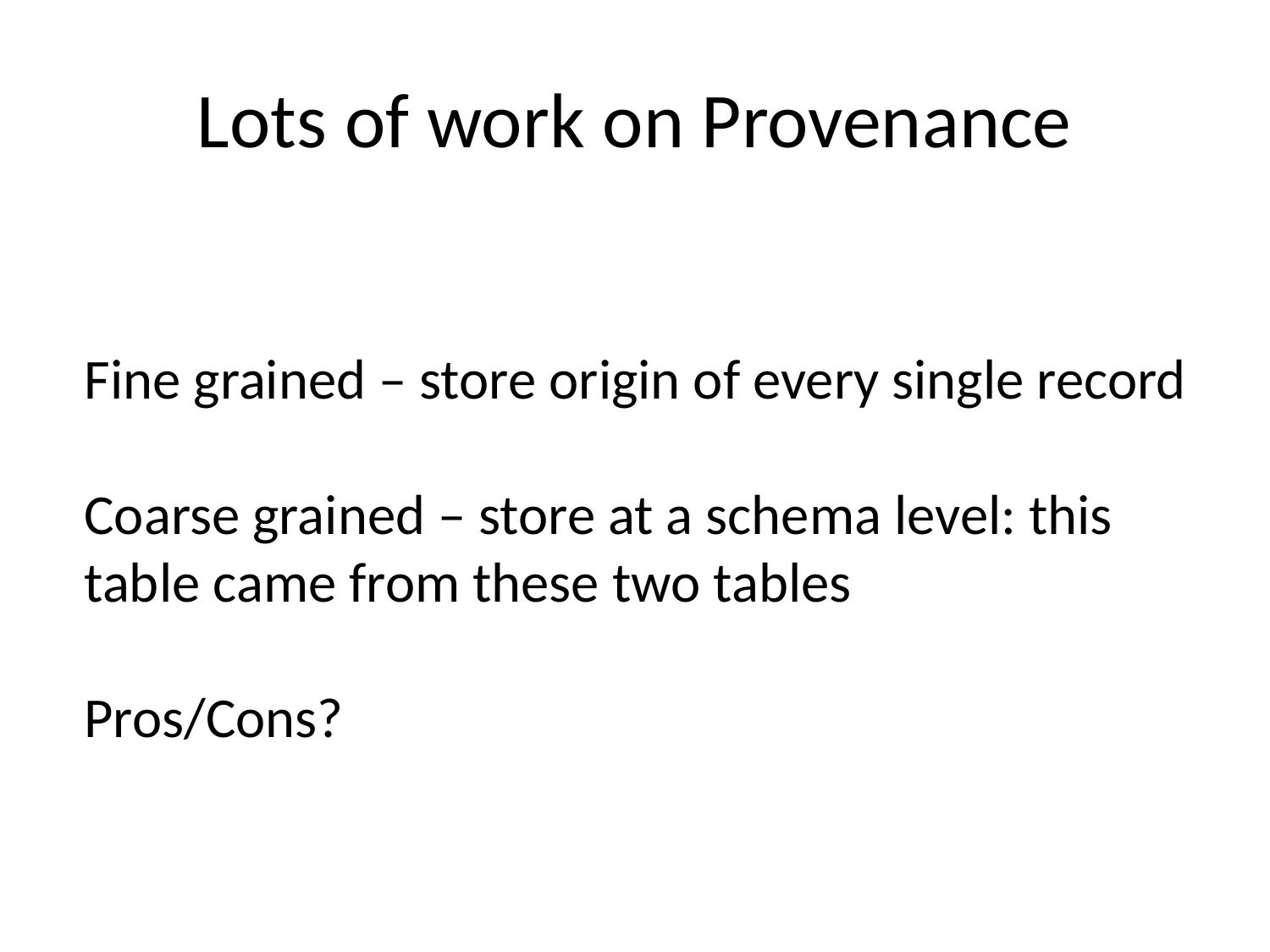

# Lots of work on Provenance
Fine grained – store origin of every single record

Coarse grained – store at a schema level: this table came from these two tables

Pros/Cons?